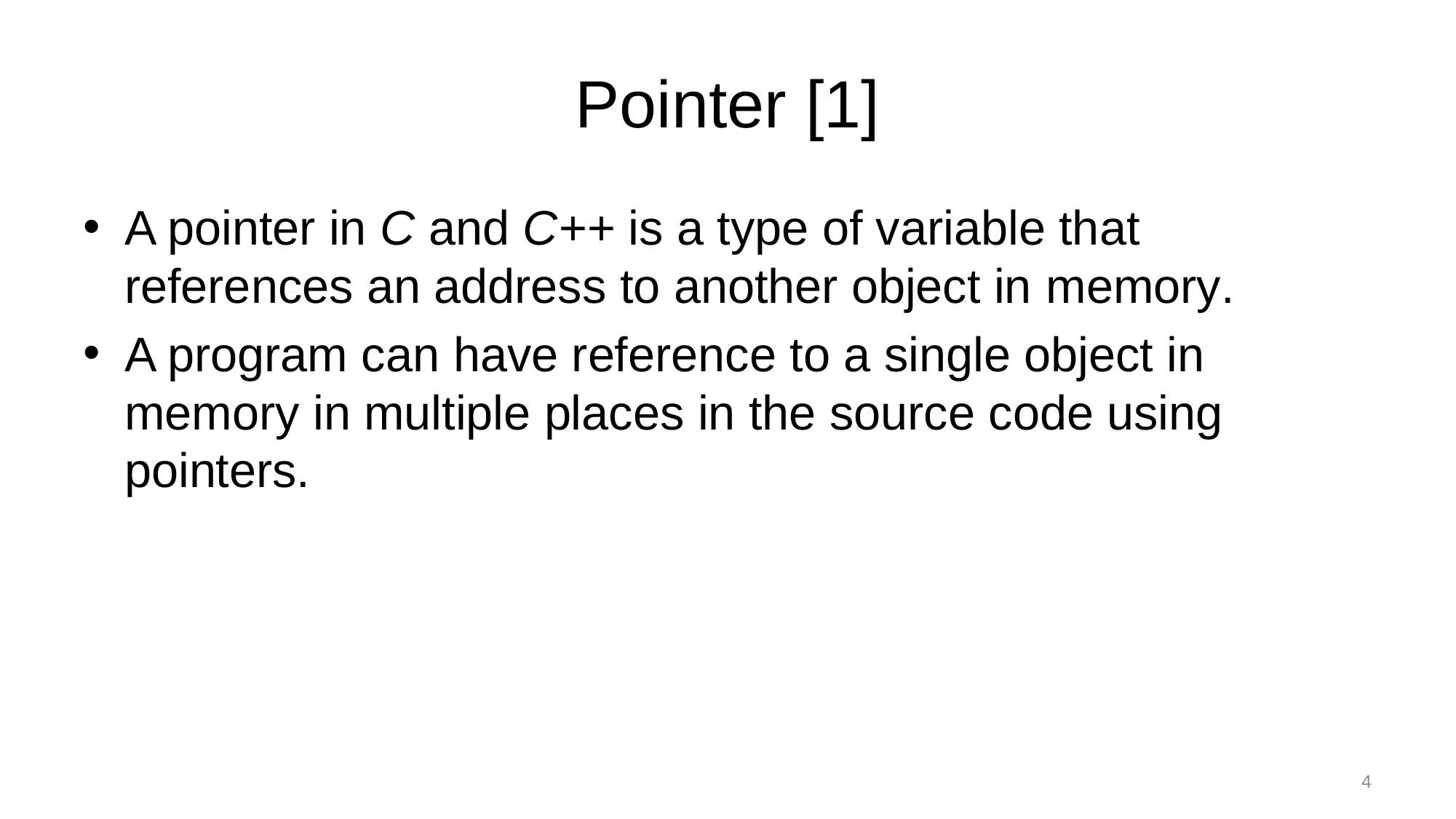

# Pointer [1]
A pointer in C and C++ is a type of variable that references an address to another object in memory.
A program can have reference to a single object in memory in multiple places in the source code using pointers.
4